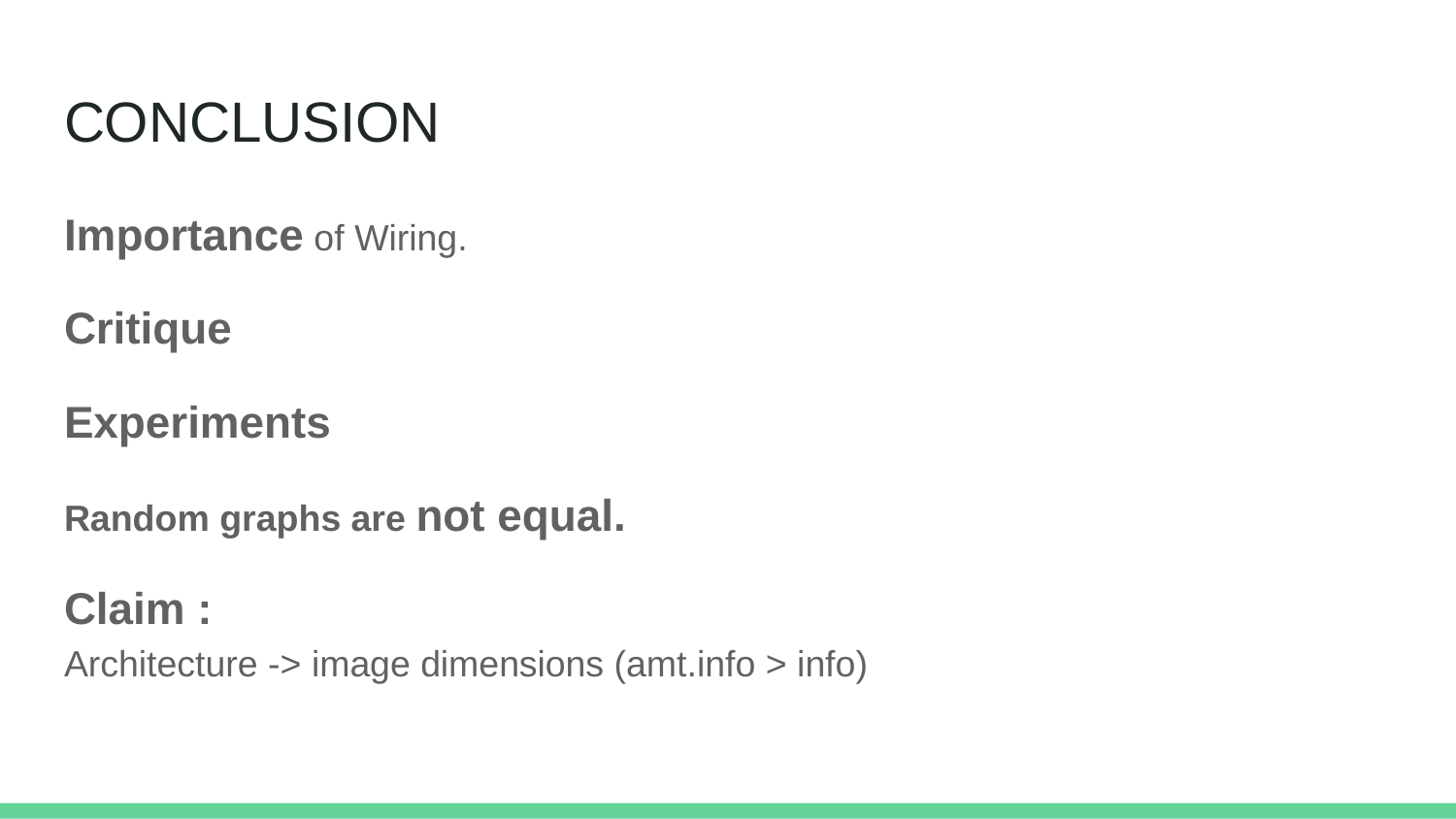

# CONCLUSION
Importance of Wiring.
Critique
Experiments
Random graphs are not equal.
Claim :
Architecture -> image dimensions (amt.info > info)